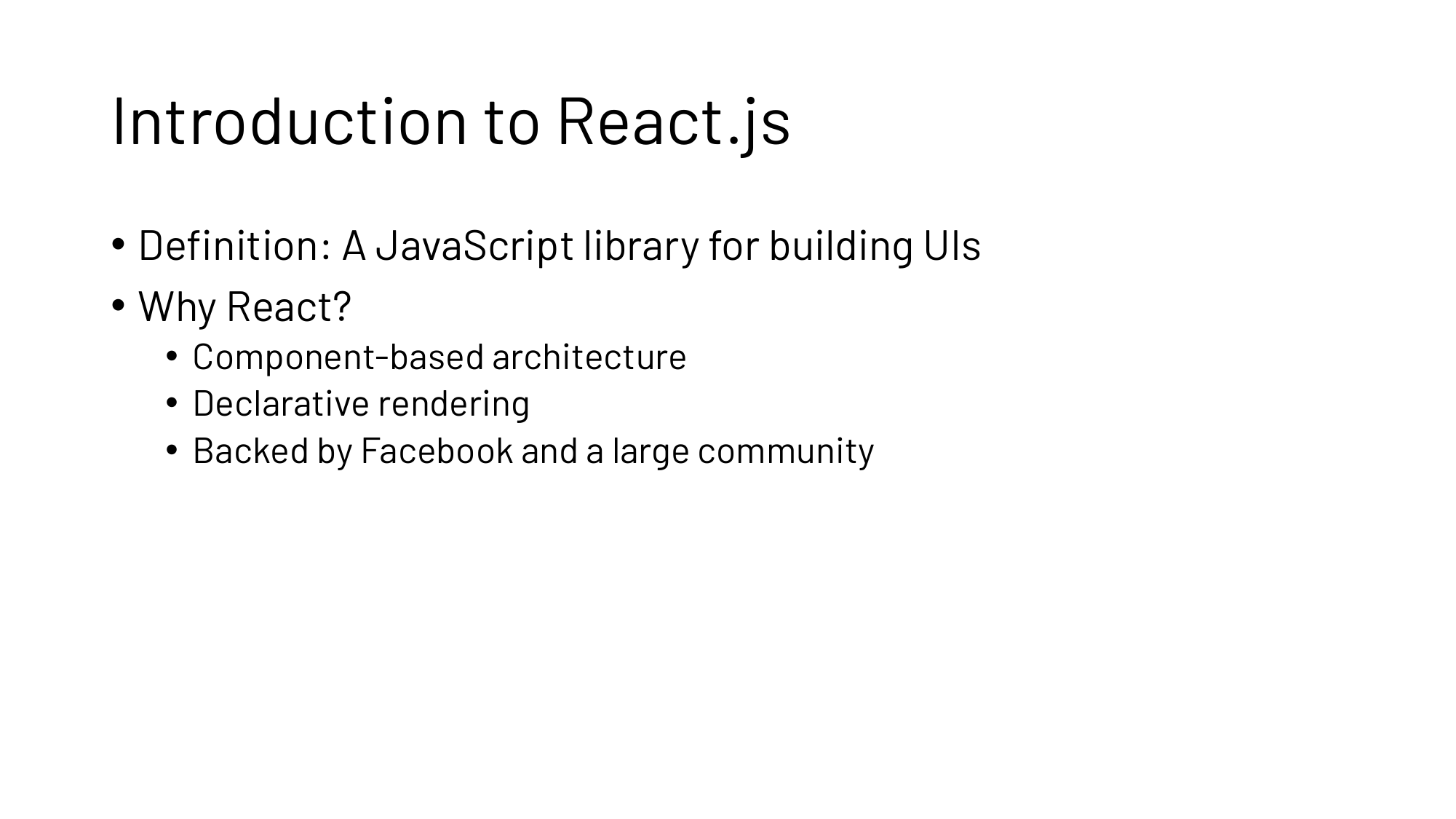

# Introduction to React.js
Definition: A JavaScript library for building UIs
Why React?
Component-based architecture
Declarative rendering
Backed by Facebook and a large community